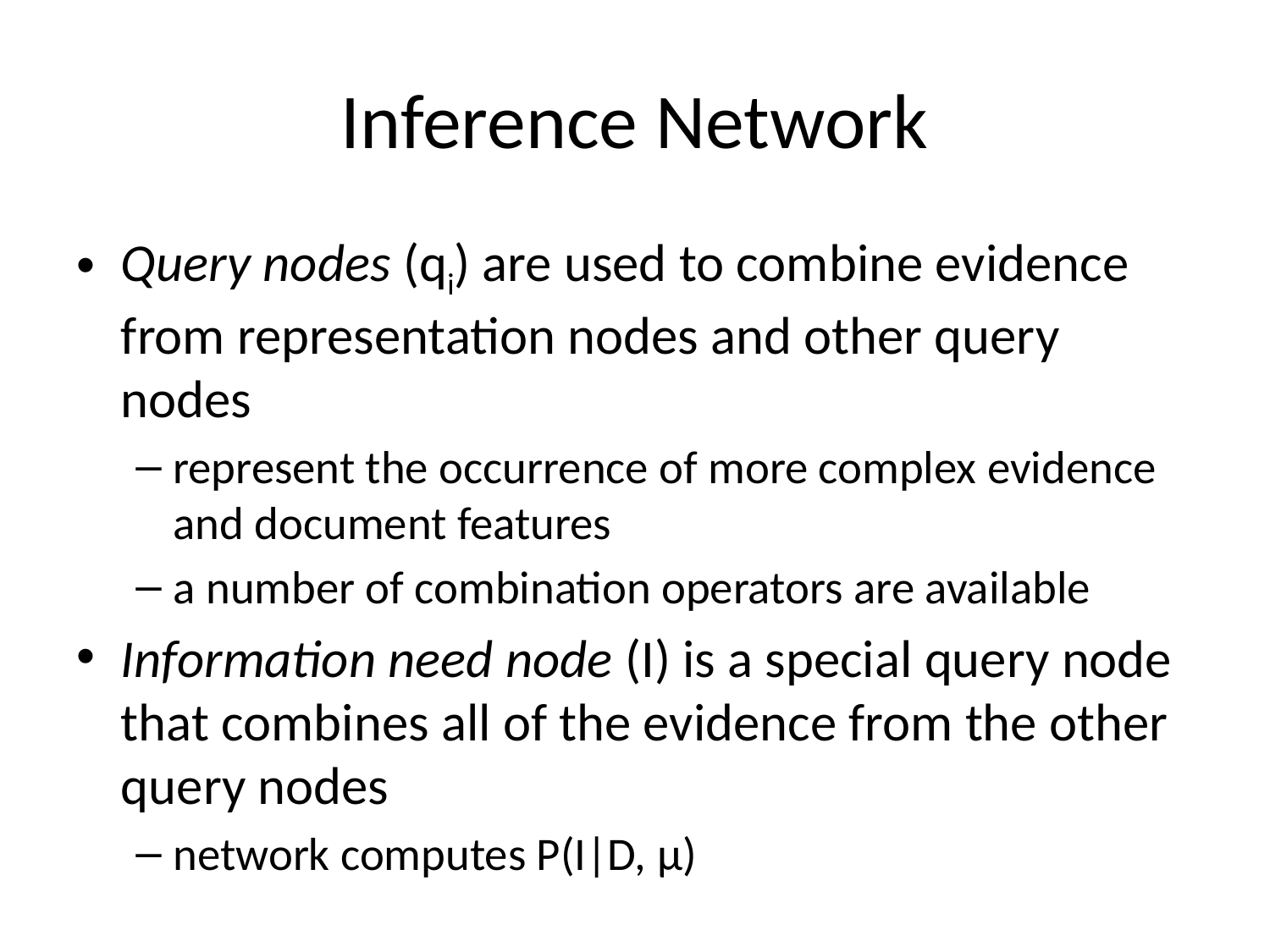

# Inference Network
Query nodes (qi) are used to combine evidence from representation nodes and other query nodes
represent the occurrence of more complex evidence and document features
a number of combination operators are available
Information need node (I) is a special query node that combines all of the evidence from the other query nodes
network computes P(I|D, μ)